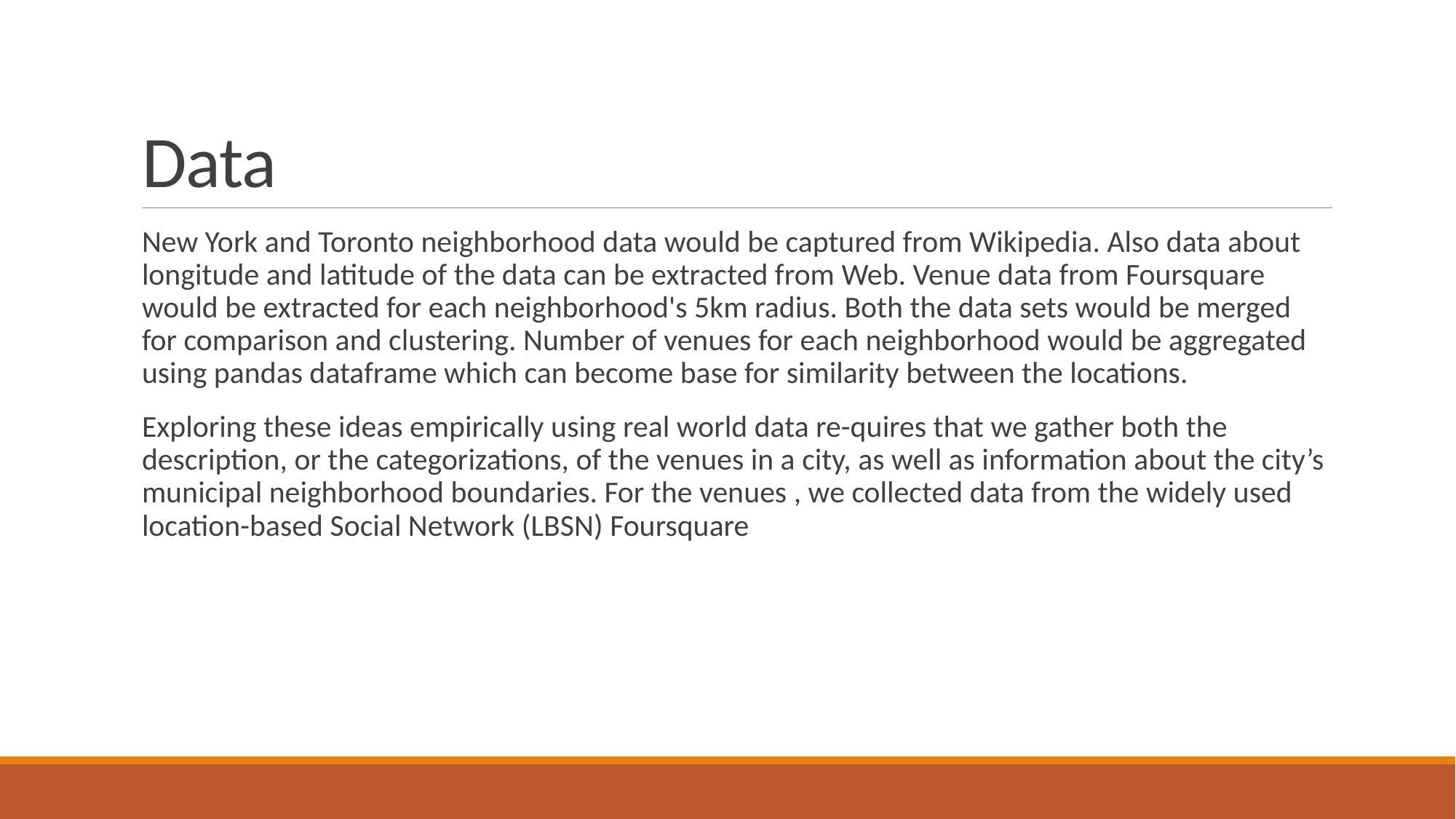

# Data
New York and Toronto neighborhood data would be captured from Wikipedia. Also data about longitude and latitude of the data can be extracted from Web. Venue data from Foursquare would be extracted for each neighborhood's 5km radius. Both the data sets would be merged for comparison and clustering. Number of venues for each neighborhood would be aggregated using pandas dataframe which can become base for similarity between the locations.
Exploring these ideas empirically using real world data re-quires that we gather both the description, or the categorizations, of the venues in a city, as well as information about the city’s municipal neighborhood boundaries. For the venues , we collected data from the widely used location-based Social Network (LBSN) Foursquare